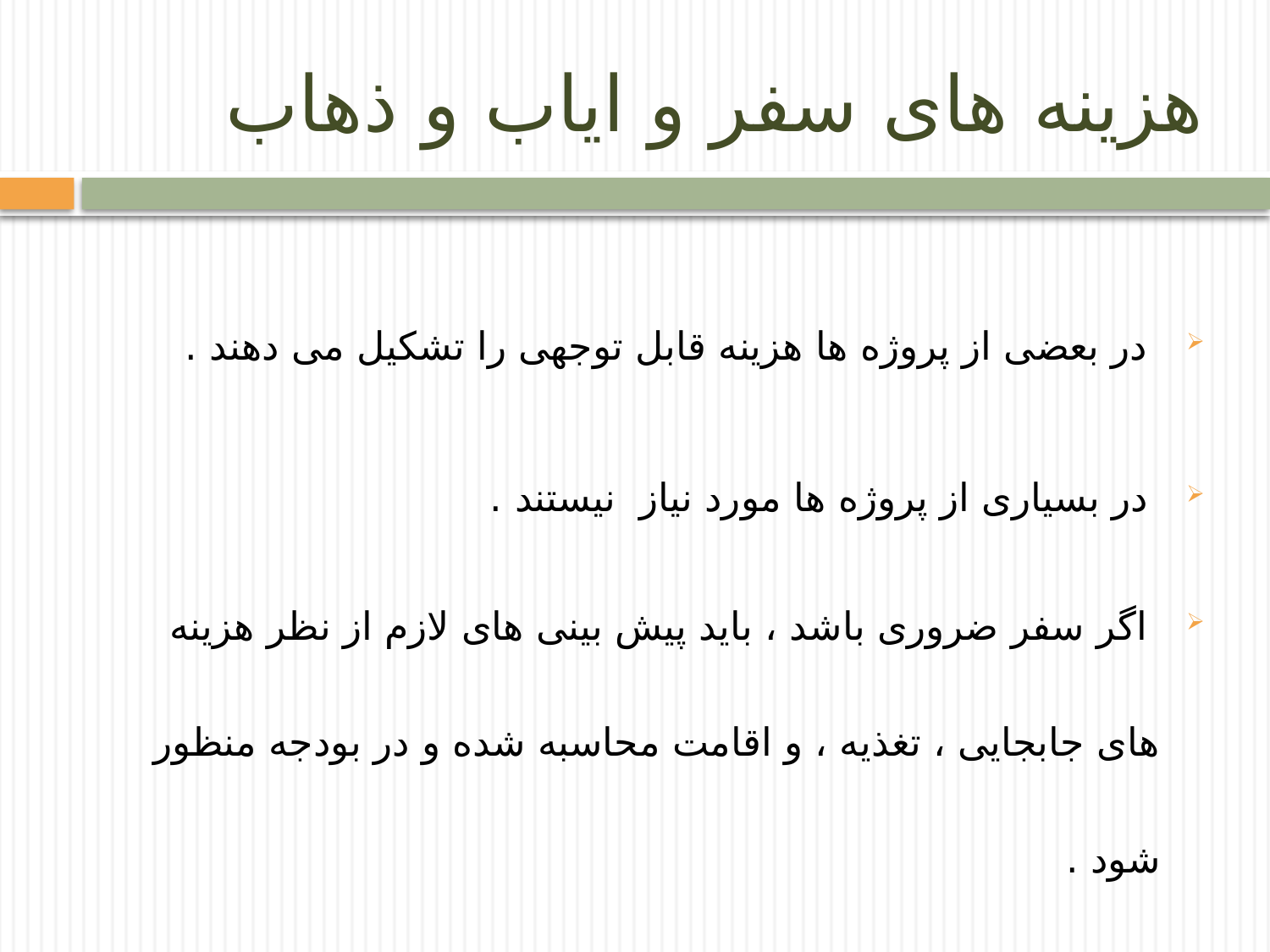

# هزینه های سفر و ایاب و ذهاب
 در بعضی از پروژه ها هزینه قابل توجهی را تشکیل می دهند .
 در بسیاری از پروژه ها مورد نیاز  نیستند .
 اگر سفر ضروری باشد ، باید پیش بینی های لازم از نظر هزینه های جابجایی ، تغذیه ، و اقامت محاسبه شده و در بودجه منظور شود .